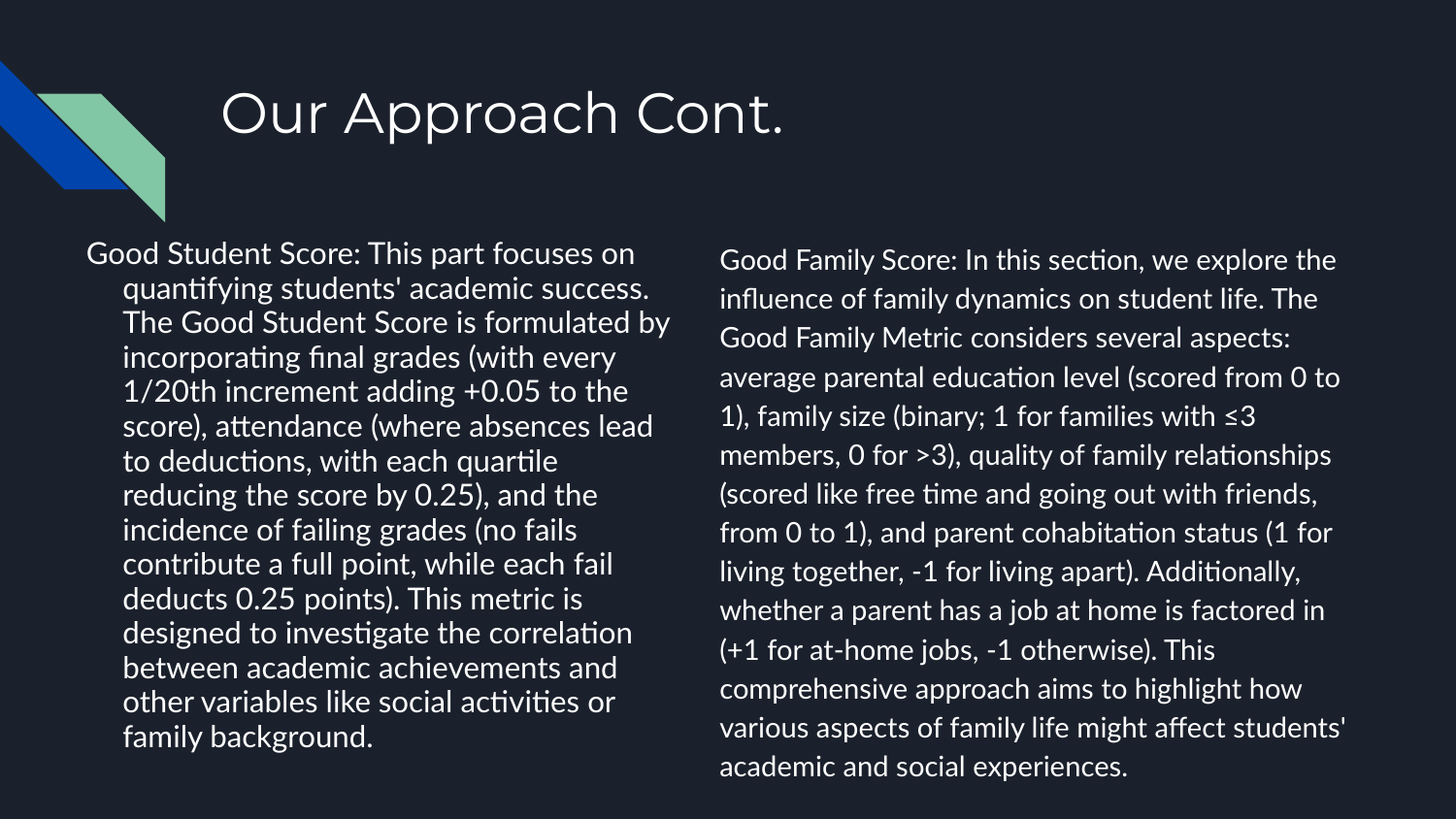

# Our Approach Cont.
Good Student Score: This part focuses on quantifying students' academic success. The Good Student Score is formulated by incorporating final grades (with every 1/20th increment adding +0.05 to the score), attendance (where absences lead to deductions, with each quartile reducing the score by 0.25), and the incidence of failing grades (no fails contribute a full point, while each fail deducts 0.25 points). This metric is designed to investigate the correlation between academic achievements and other variables like social activities or family background.

Good Family Score: In this section, we explore the influence of family dynamics on student life. The Good Family Metric considers several aspects: average parental education level (scored from 0 to 1), family size (binary; 1 for families with ≤3 members, 0 for >3), quality of family relationships (scored like free time and going out with friends, from 0 to 1), and parent cohabitation status (1 for living together, -1 for living apart). Additionally, whether a parent has a job at home is factored in (+1 for at-home jobs, -1 otherwise). This comprehensive approach aims to highlight how various aspects of family life might affect students' academic and social experiences.